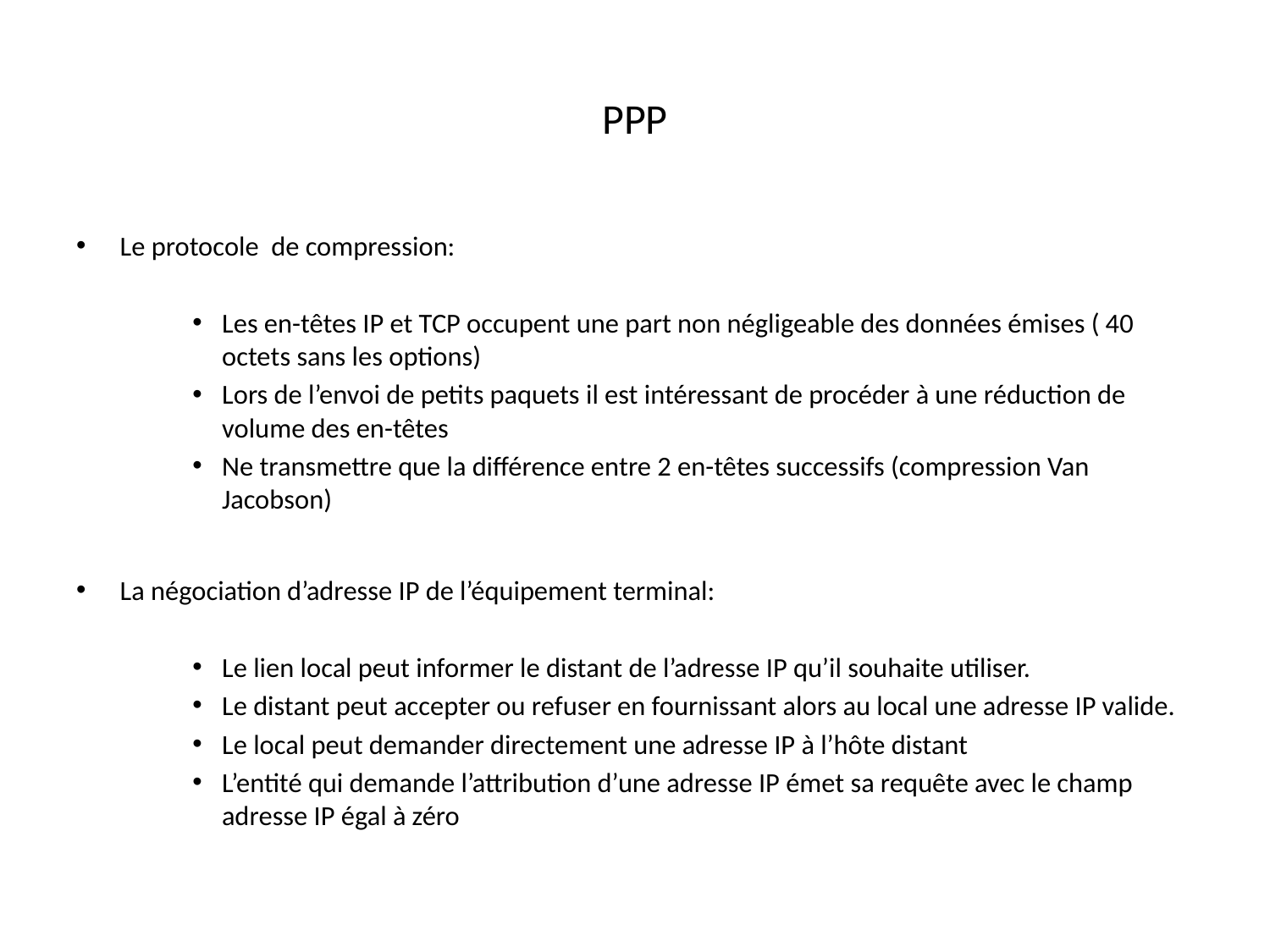

# PPP
Le protocole  de compression:

Les en-têtes IP et TCP occupent une part non négligeable des données émises ( 40 octets sans les options)
Lors de l’envoi de petits paquets il est intéressant de procéder à une réduction de volume des en-têtes
Ne transmettre que la différence entre 2 en-têtes successifs (compression Van Jacobson)

La négociation d’adresse IP de l’équipement terminal:

Le lien local peut informer le distant de l’adresse IP qu’il souhaite utiliser.
Le distant peut accepter ou refuser en fournissant alors au local une adresse IP valide.
Le local peut demander directement une adresse IP à l’hôte distant
L’entité qui demande l’attribution d’une adresse IP émet sa requête avec le champ adresse IP égal à zéro